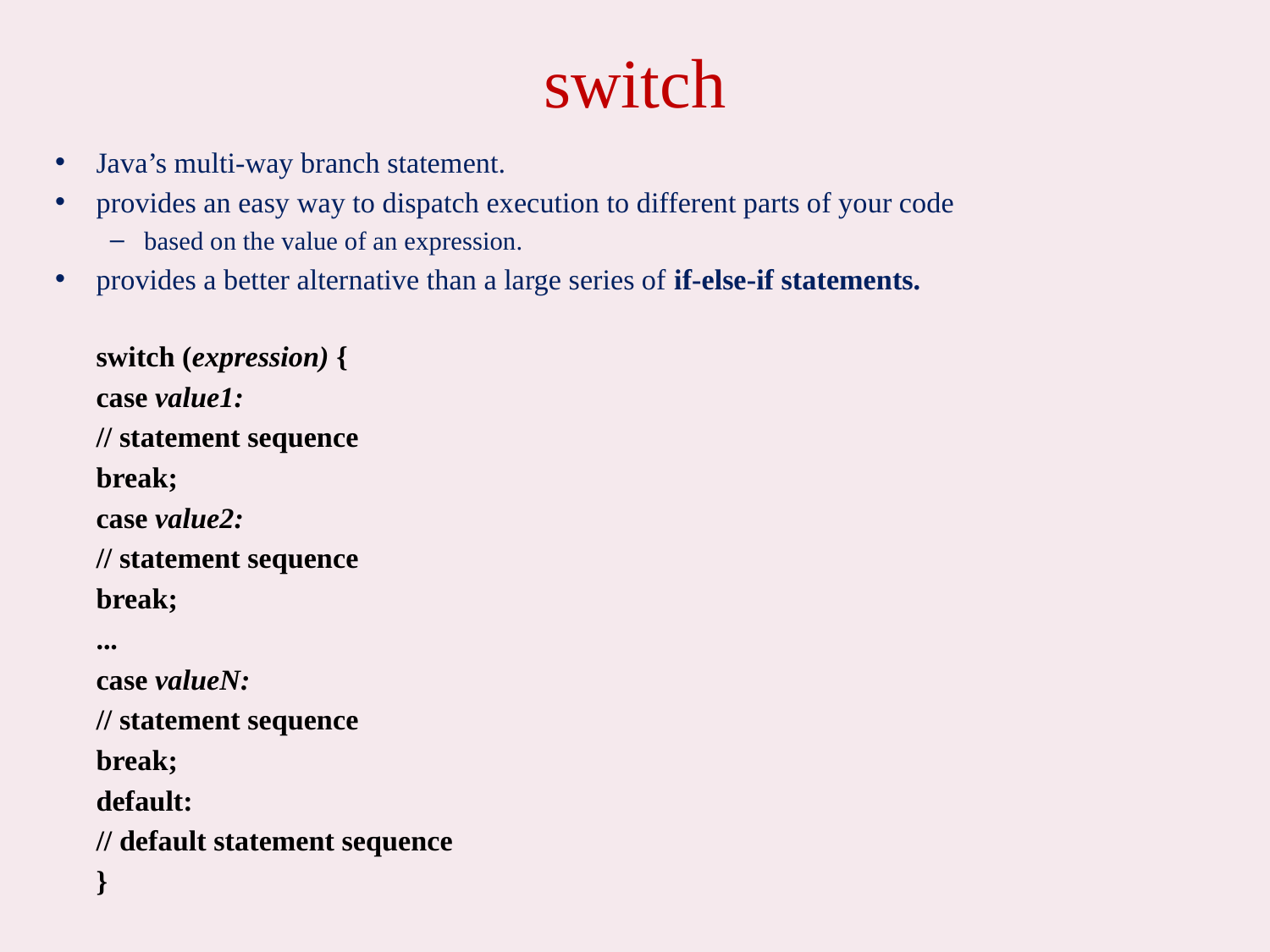

# switch
Java’s multi-way branch statement.
provides an easy way to dispatch execution to different parts of your code
based on the value of an expression.
provides a better alternative than a large series of if-else-if statements.

		switch (expression) {
			case value1:
				// statement sequence
				break;
			case value2:
				// statement sequence
				break;
			...
			case valueN:
				// statement sequence
				break;
			default:
				// default statement sequence
				}